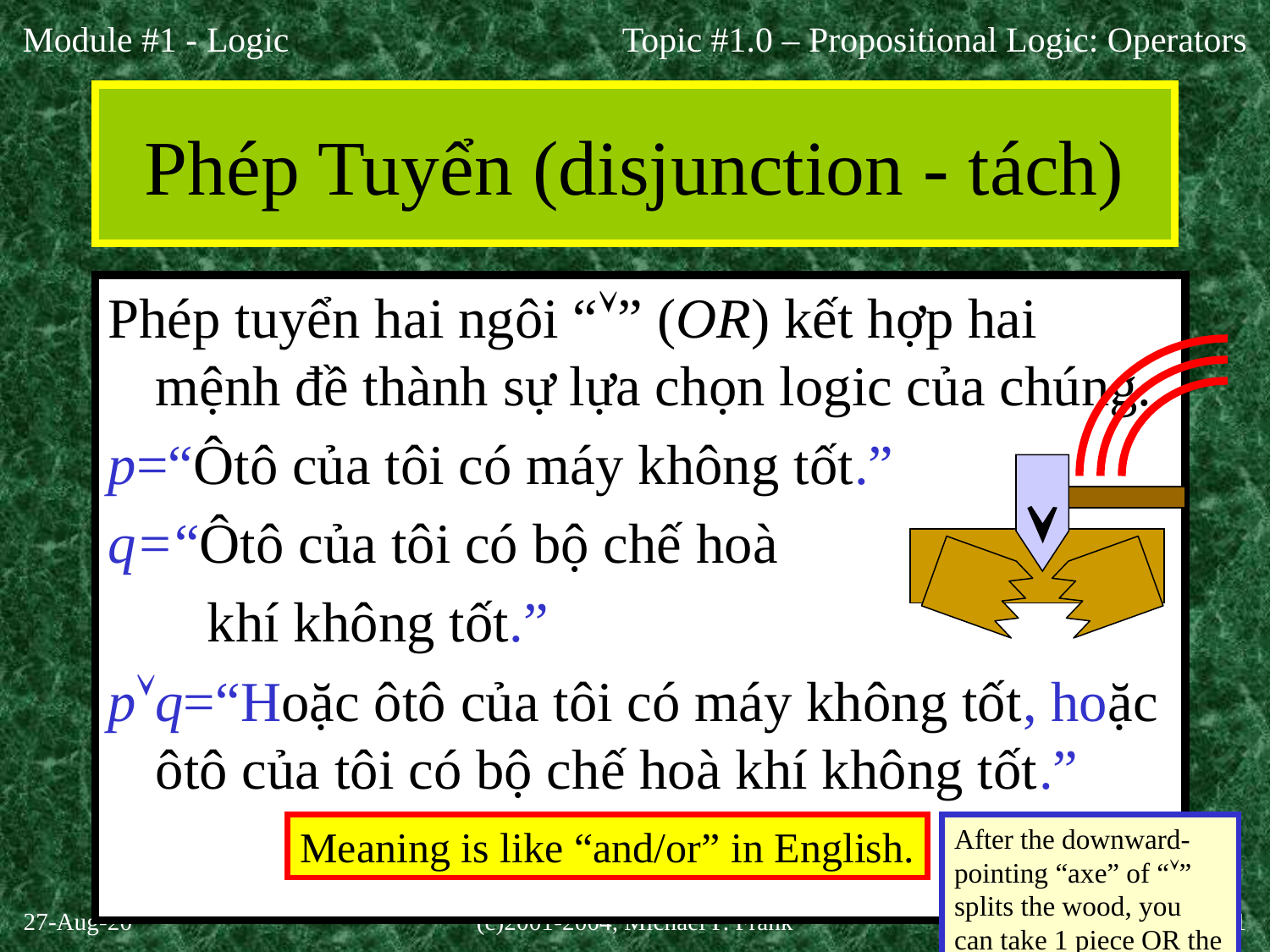

Topic #1.0 – Propositional Logic: Operators
# Phép Tuyển (disjunction - tách)
Phép tuyển hai ngôi “∨” (OR) kết hợp hai mệnh đề thành sự lựa chọn logic của chúng.
p=“Ôtô của tôi có máy không tốt.”
q=“Ôtô của tôi có bộ chế hoà
       khí không tốt.”
p∨q=“Hoặc ôtô của tôi có máy không tốt, hoặc ôtô của tôi có bộ chế hoà khí không tốt.”

∨

Meaning is like “and/or” in English.
After the downward-
pointing “axe” of “∨”
splits the wood, you
can take 1 piece OR the other, or both.
27-Aug-20
(c)2001-2004, Michael P. Frank
11